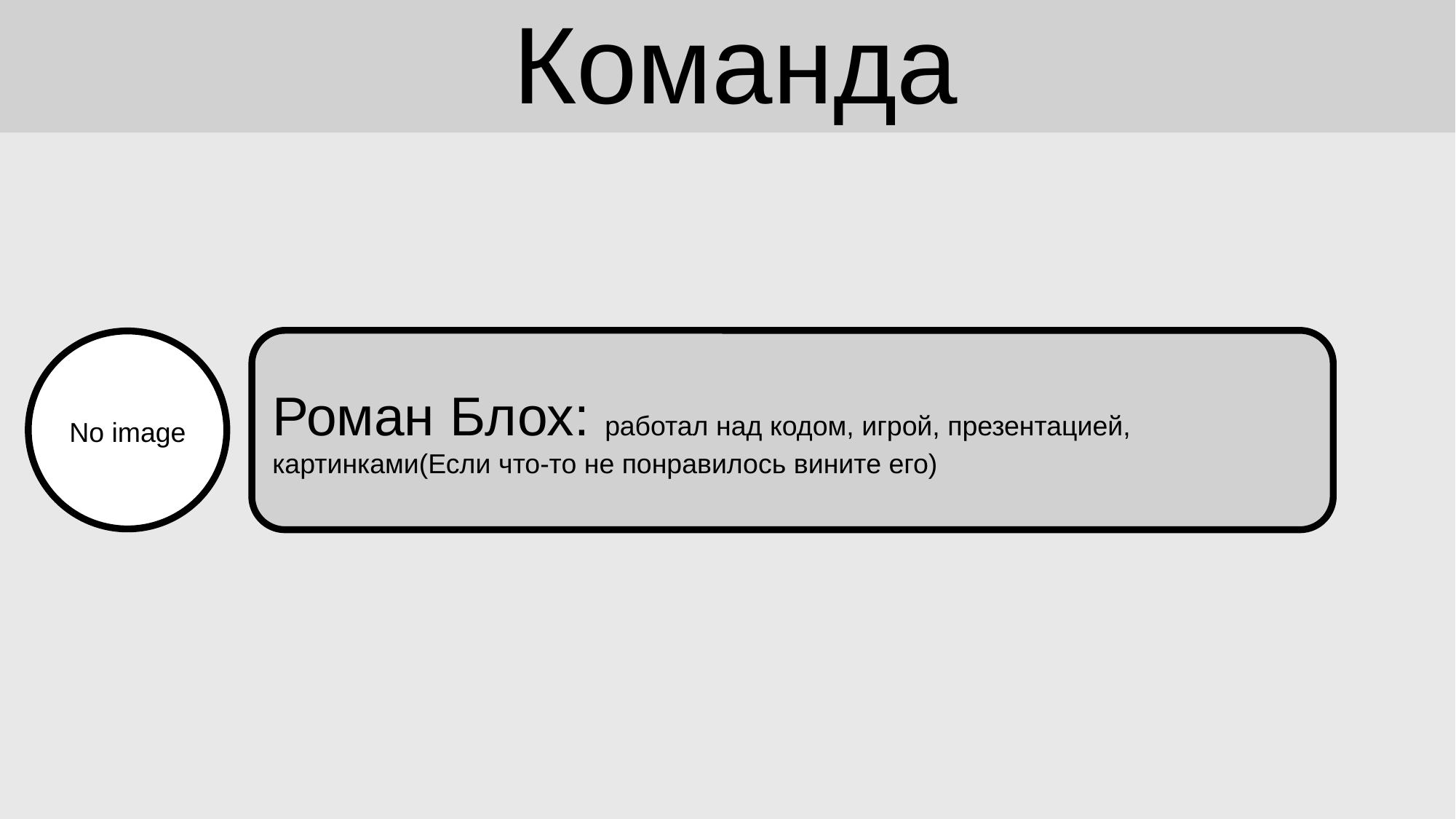

# Команда
Роман Блох: работал над кодом, игрой, презентацией, картинками(Если что-то не понравилось вините его)

No image